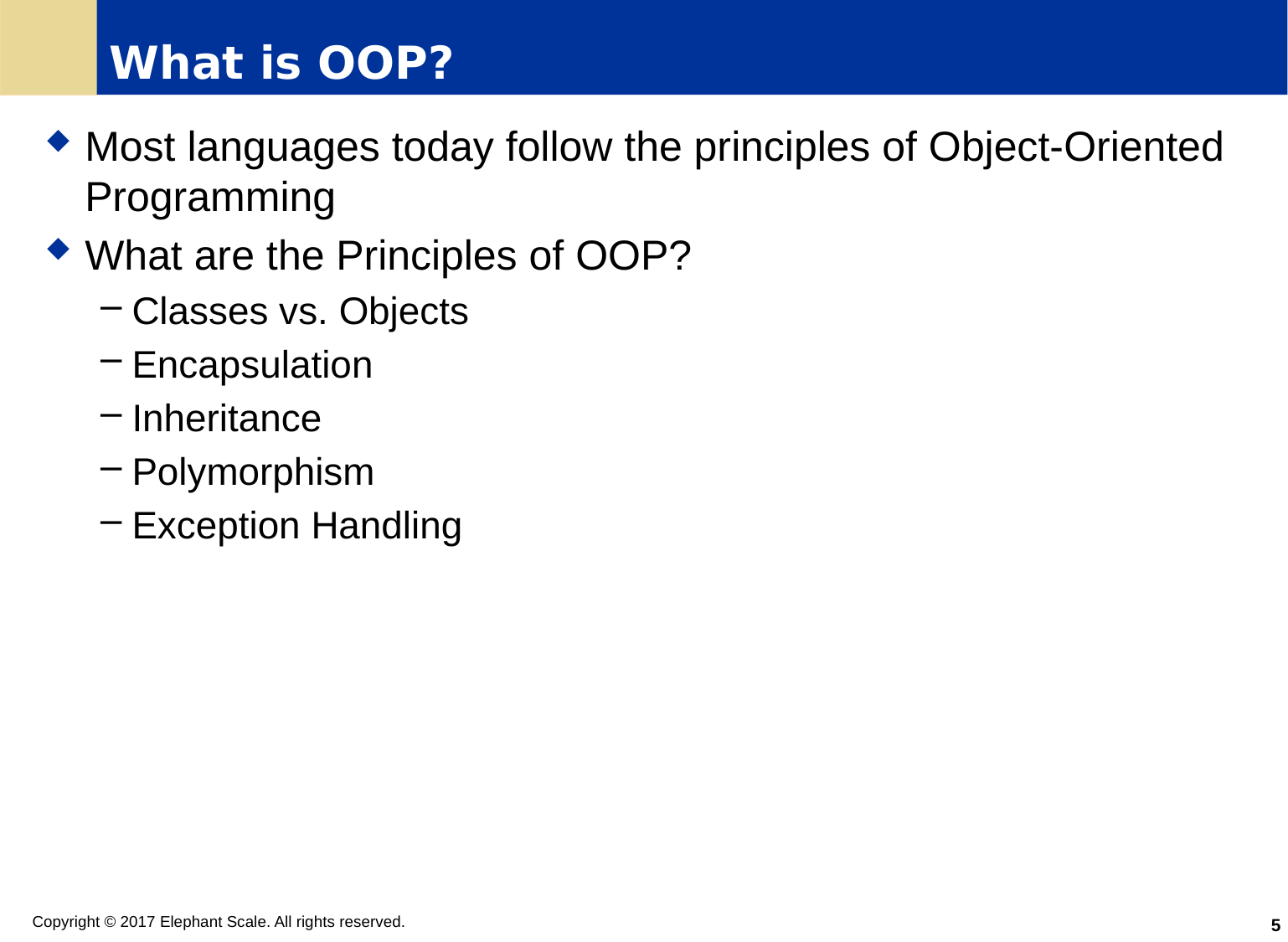

# What is OOP?
Most languages today follow the principles of Object-Oriented Programming
What are the Principles of OOP?
Classes vs. Objects
Encapsulation
Inheritance
Polymorphism
Exception Handling
5
Copyright © 2017 Elephant Scale. All rights reserved.